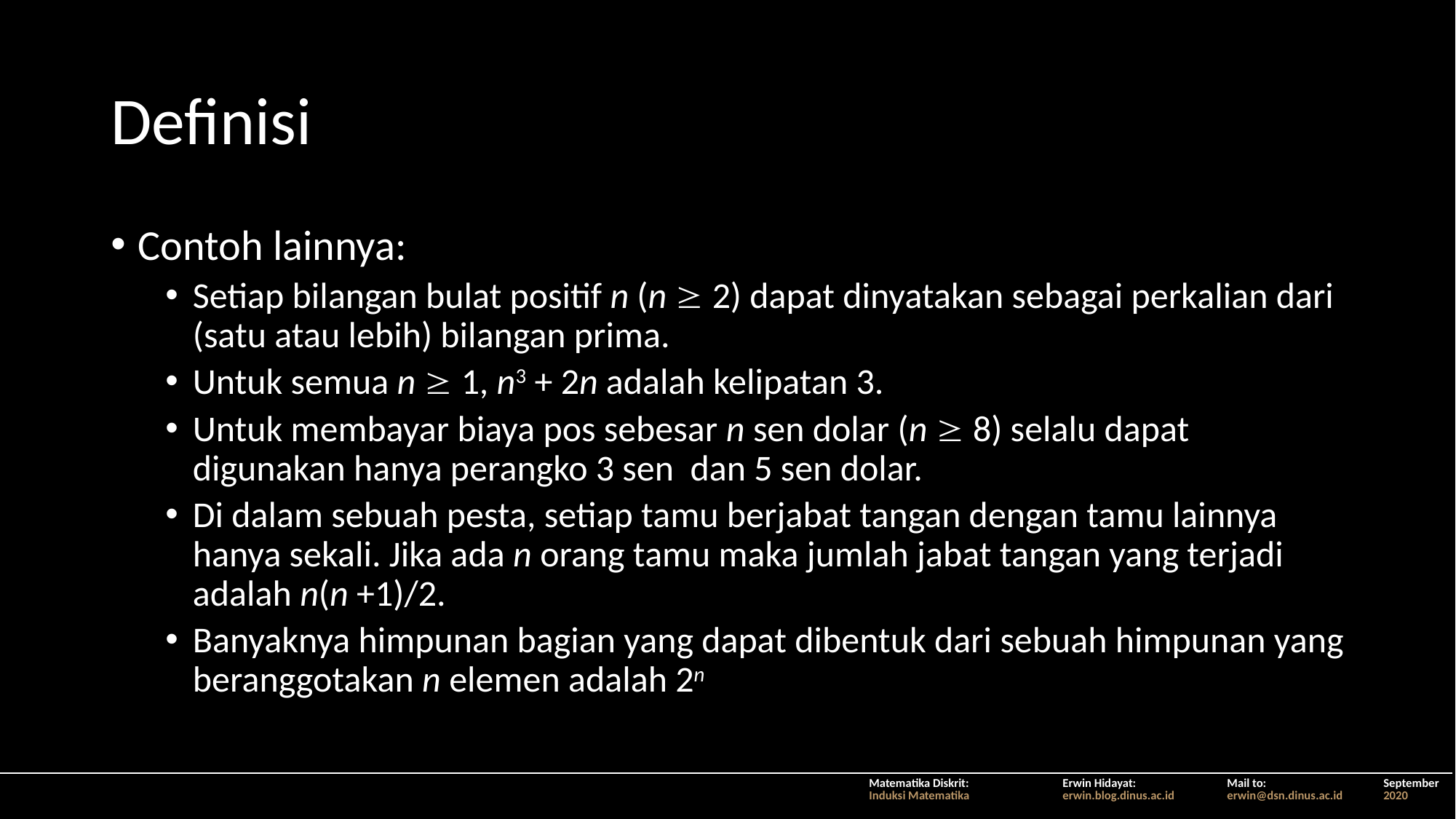

# Definisi
Contoh lainnya:
Setiap bilangan bulat positif n (n ≥ 2) dapat dinyatakan sebagai perkalian dari (satu atau lebih) bilangan prima.
Untuk semua n ≥ 1, n3 + 2n adalah kelipatan 3.
Untuk membayar biaya pos sebesar n sen dolar (n ≥ 8) selalu dapat digunakan hanya perangko 3 sen  dan 5 sen dolar.
Di dalam sebuah pesta, setiap tamu berjabat tangan dengan tamu lainnya hanya sekali. Jika ada n orang tamu maka jumlah jabat tangan yang terjadi adalah n(n +1)/2.
Banyaknya himpunan bagian yang dapat dibentuk dari sebuah himpunan yang beranggotakan n elemen adalah 2n